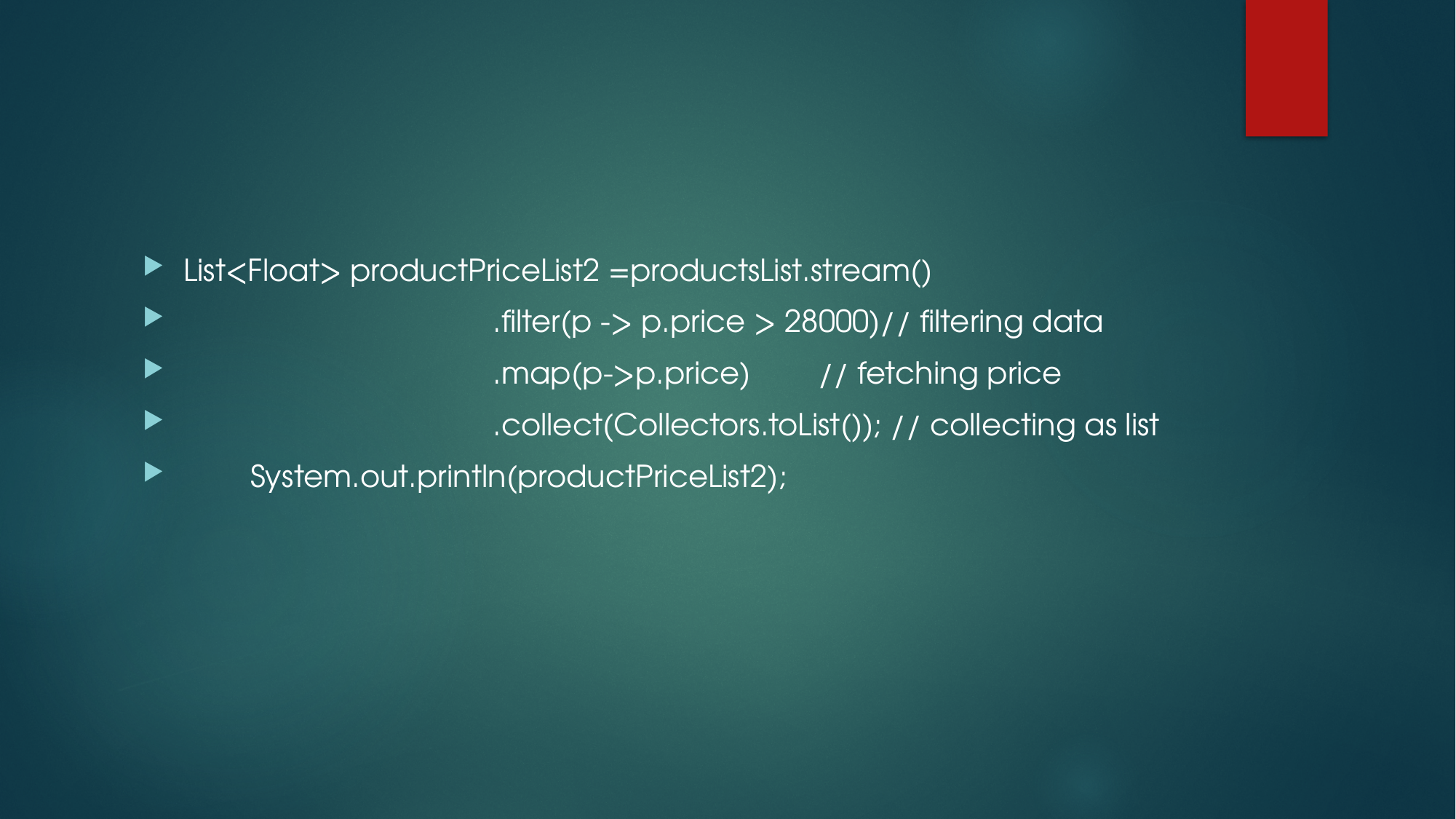

List<Float> productPriceList2 =productsList.stream()
                                     .filter(p -> p.price > 28000)// filtering data
                                     .map(p->p.price)        // fetching price
                                     .collect(Collectors.toList()); // collecting as list
        System.out.println(productPriceList2);